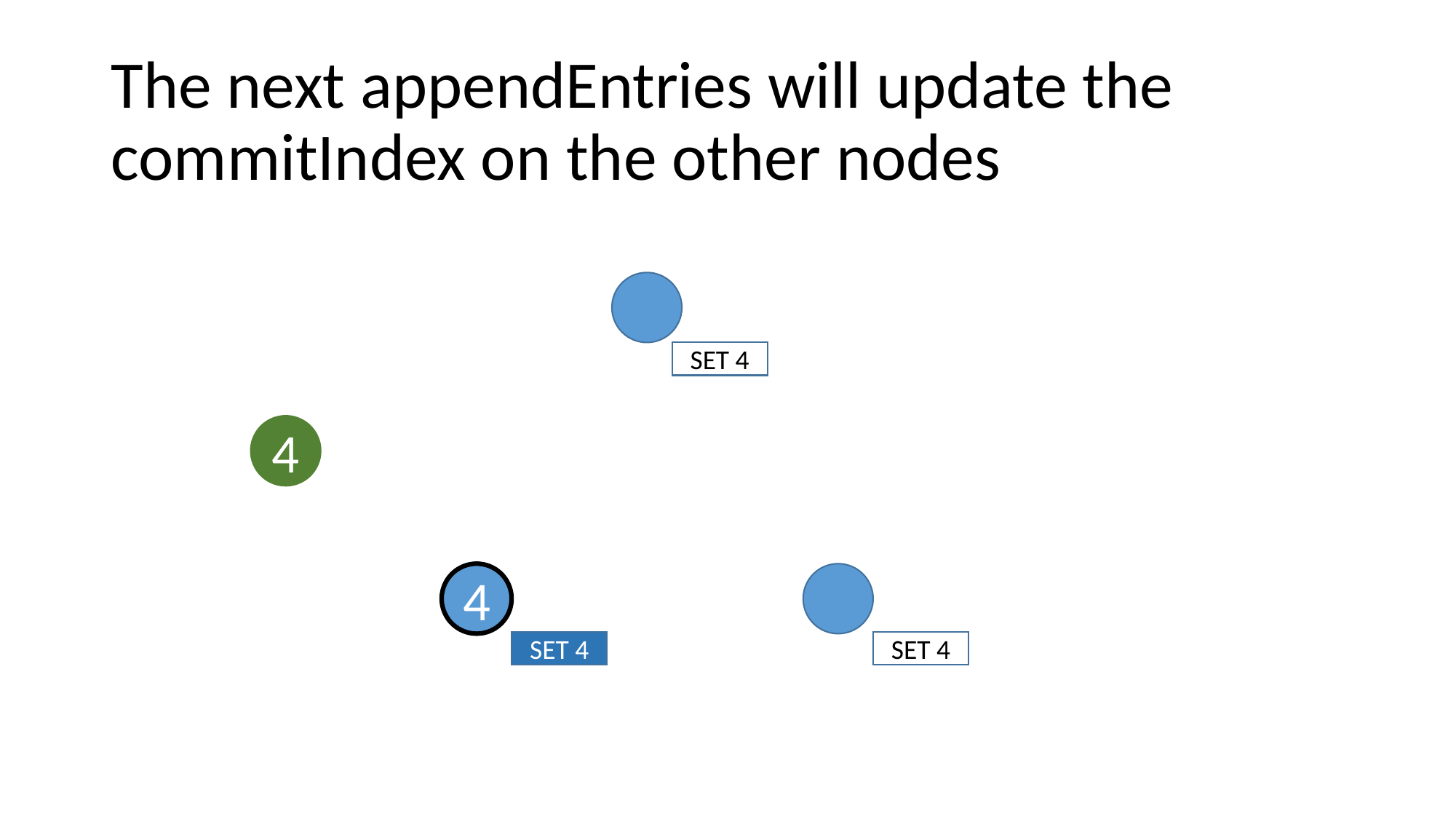

# The next appendEntries will update the commitIndex on the other nodes

SET 4
4
4

SET 4
SET 4